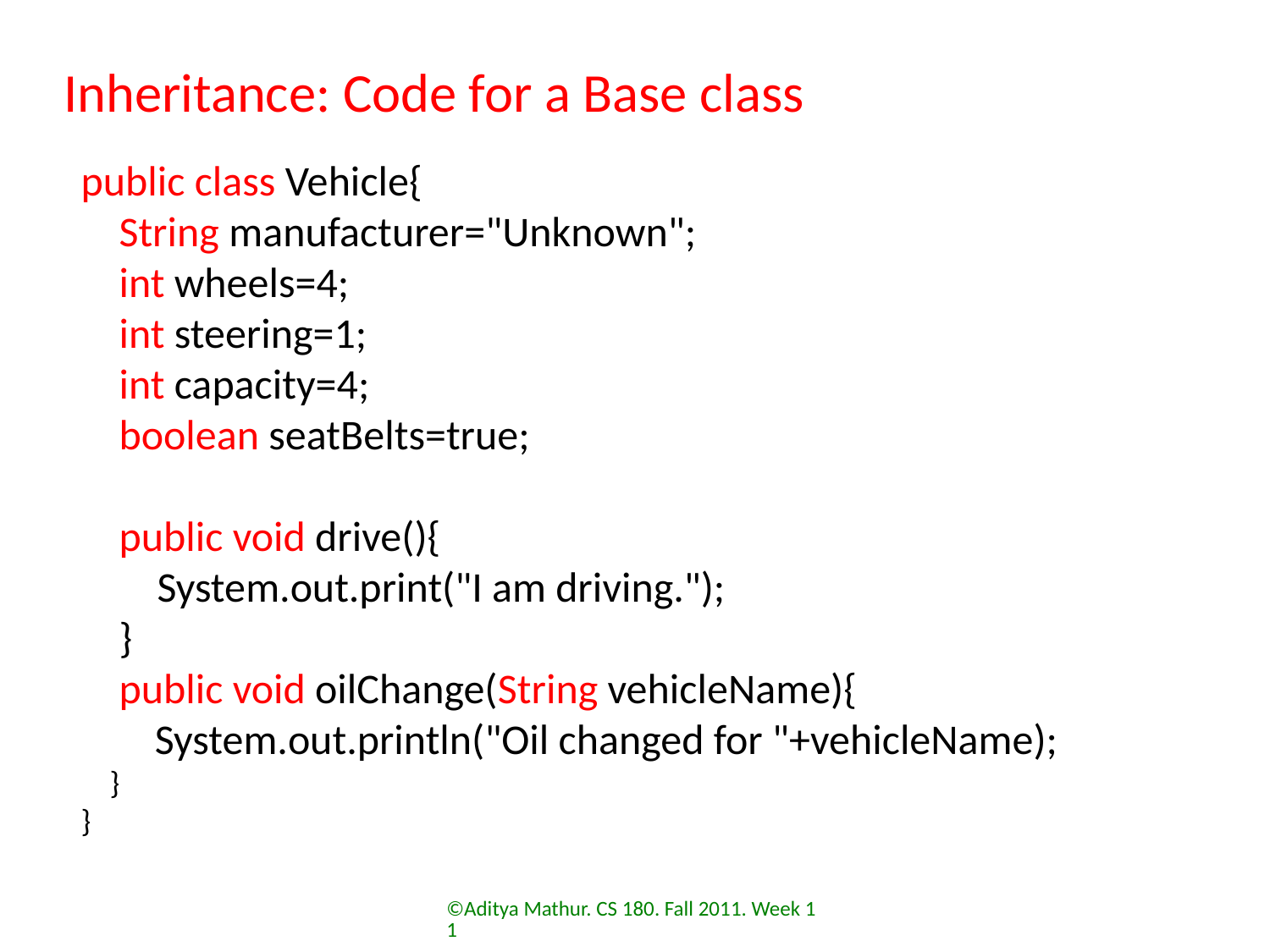

Inheritance: Code for a Base class
public class Vehicle{
    String manufacturer="Unknown";
    int wheels=4;
    int steering=1;
    int capacity=4;
    boolean seatBelts=true;

    public void drive(){
        System.out.print("I am driving.");
    }
    public void oilChange(String vehicleName){
        System.out.println("Oil changed for "+vehicleName);
    }
}
©Aditya Mathur. CS 180. Fall 2011. Week 11